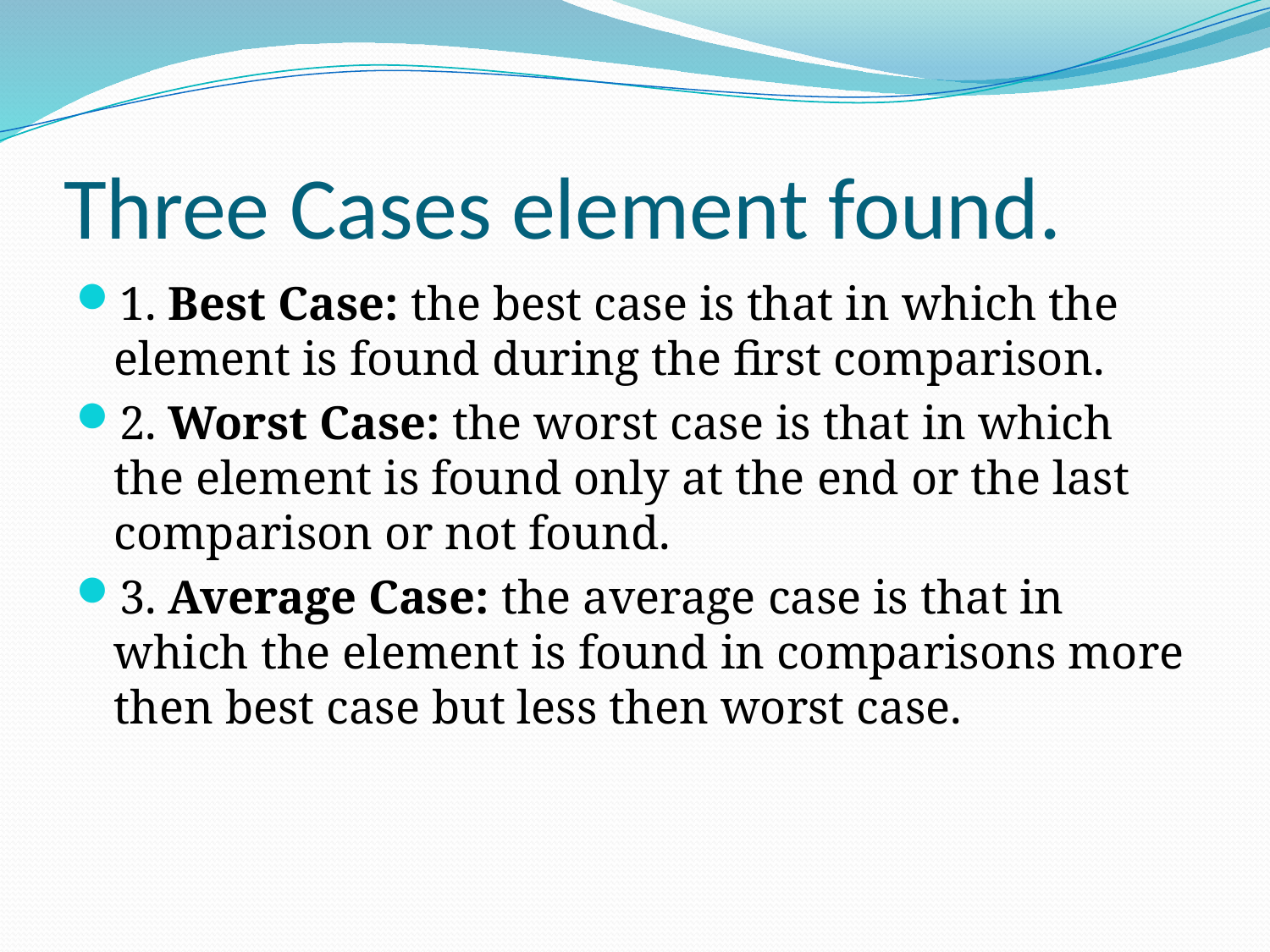

# Three Cases element found.
1. Best Case: the best case is that in which the element is found during the first comparison.
2. Worst Case: the worst case is that in which the element is found only at the end or the last comparison or not found.
3. Average Case: the average case is that in which the element is found in comparisons more then best case but less then worst case.